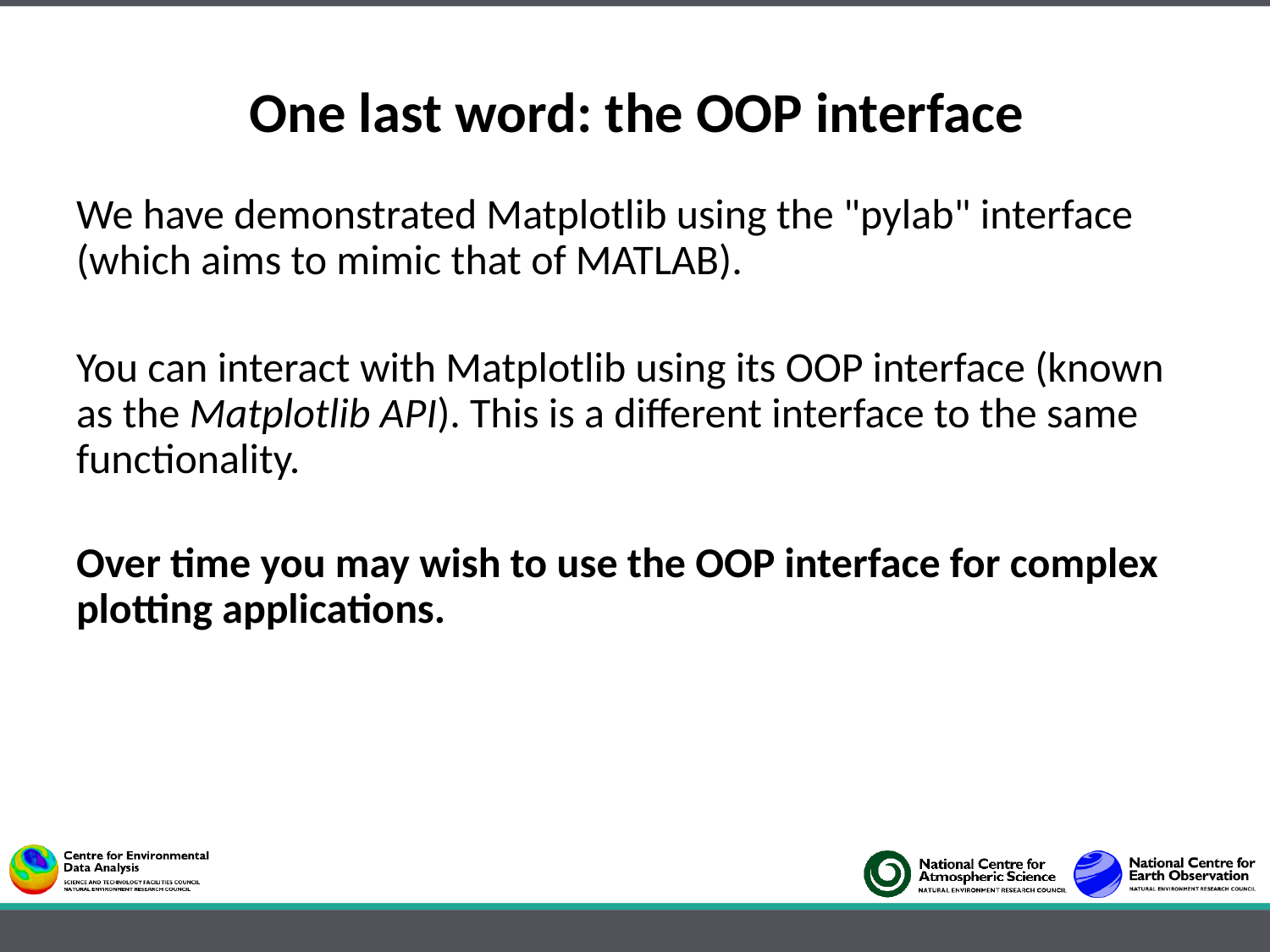

# One last word: the OOP interface
We have demonstrated Matplotlib using the "pylab" interface (which aims to mimic that of MATLAB).

You can interact with Matplotlib using its OOP interface (known as the Matplotlib API). This is a different interface to the same functionality.

Over time you may wish to use the OOP interface for complex plotting applications.